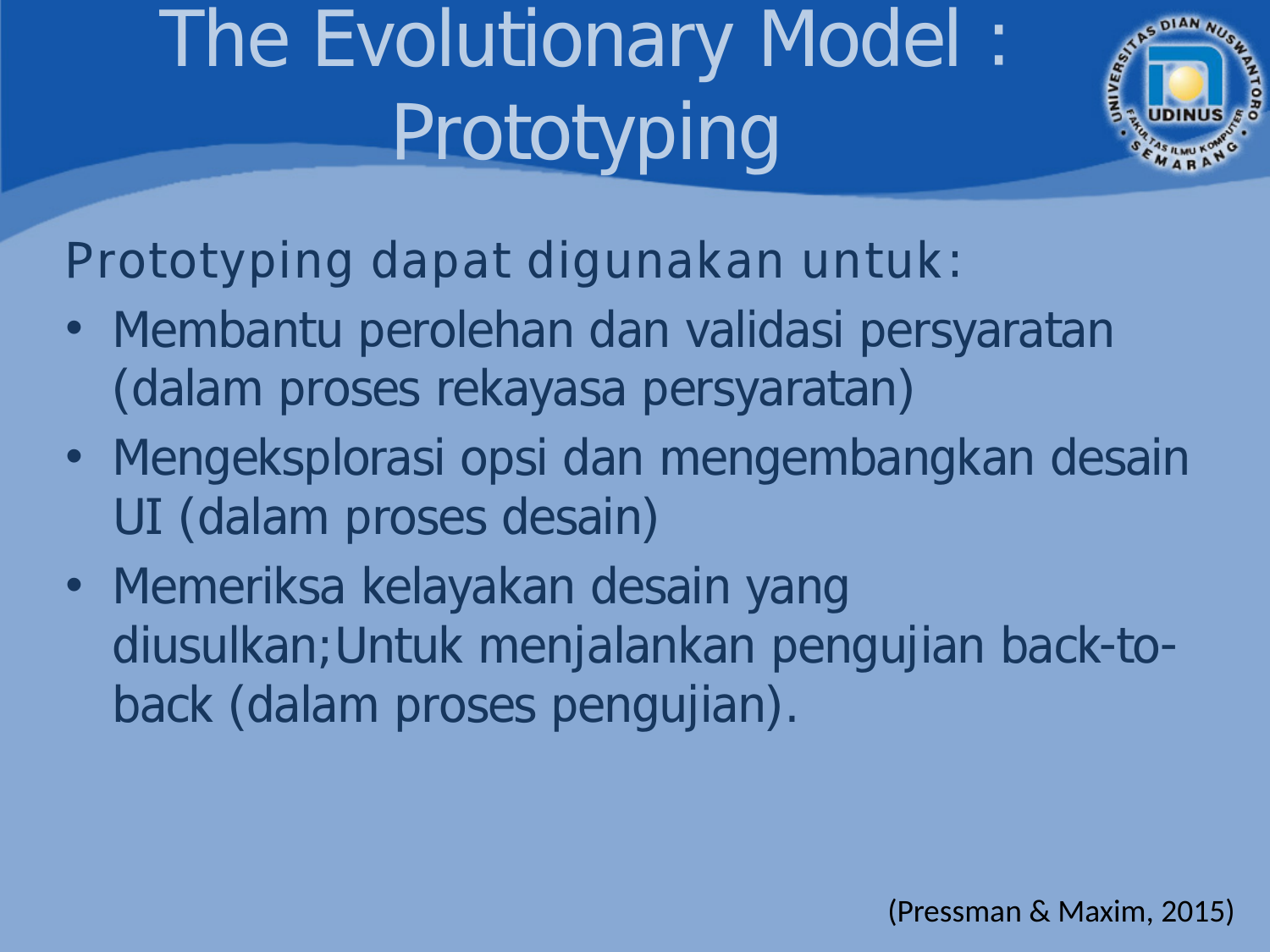

# The Evolutionary Model : Prototyping
Prototyping dapat digunakan untuk:
Membantu perolehan dan validasi persyaratan (dalam proses rekayasa persyaratan)
Mengeksplorasi opsi dan mengembangkan desain UI (dalam proses desain)
Memeriksa kelayakan desain yang diusulkan;Untuk menjalankan pengujian back-to-back (dalam proses pengujian).
(Pressman & Maxim, 2015)